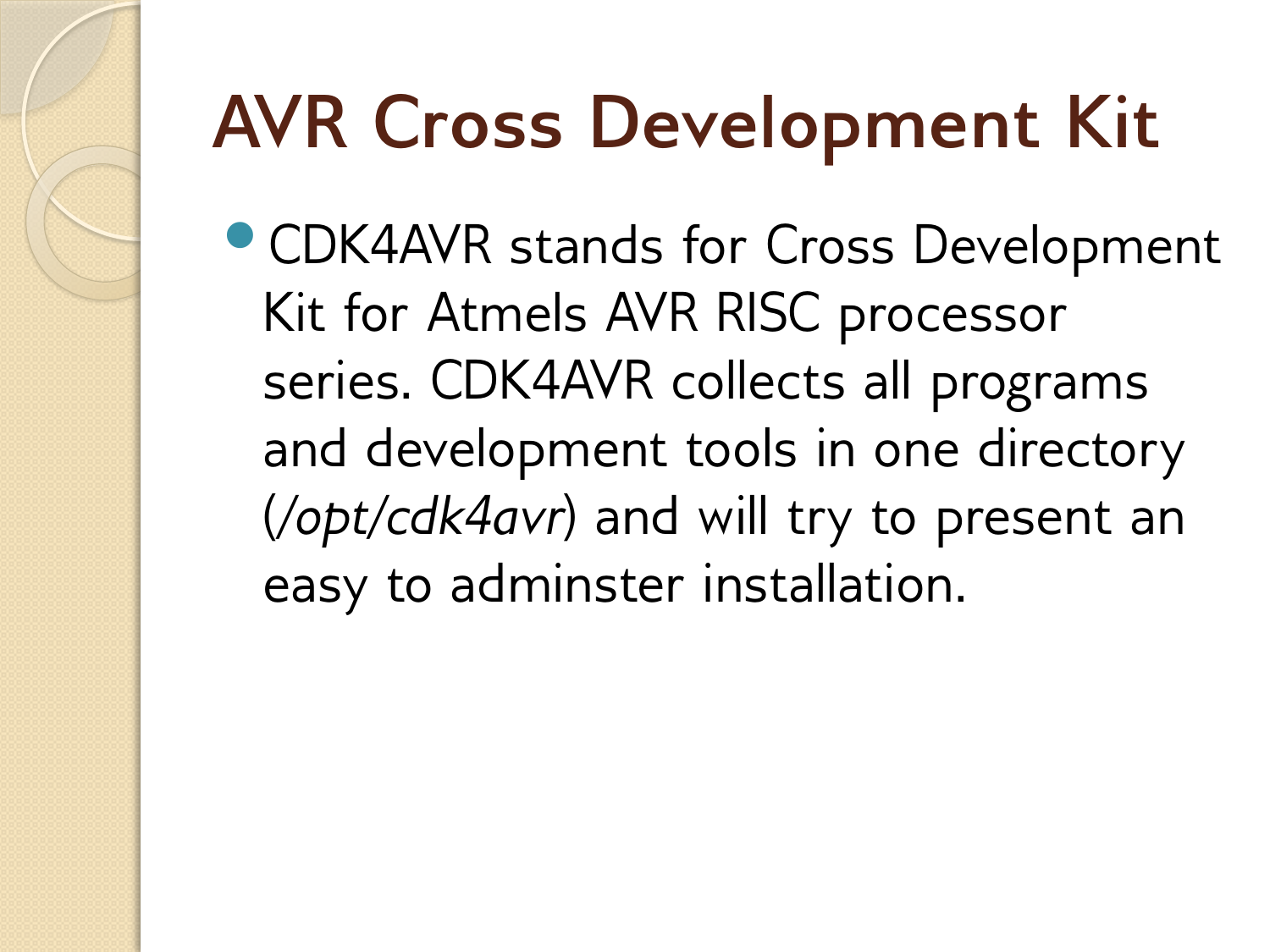

# AVR Cross Development Kit
CDK4AVR stands for Cross Development Kit for Atmels AVR RISC processor series. CDK4AVR collects all programs and development tools in one directory (/opt/cdk4avr) and will try to present an easy to adminster installation.